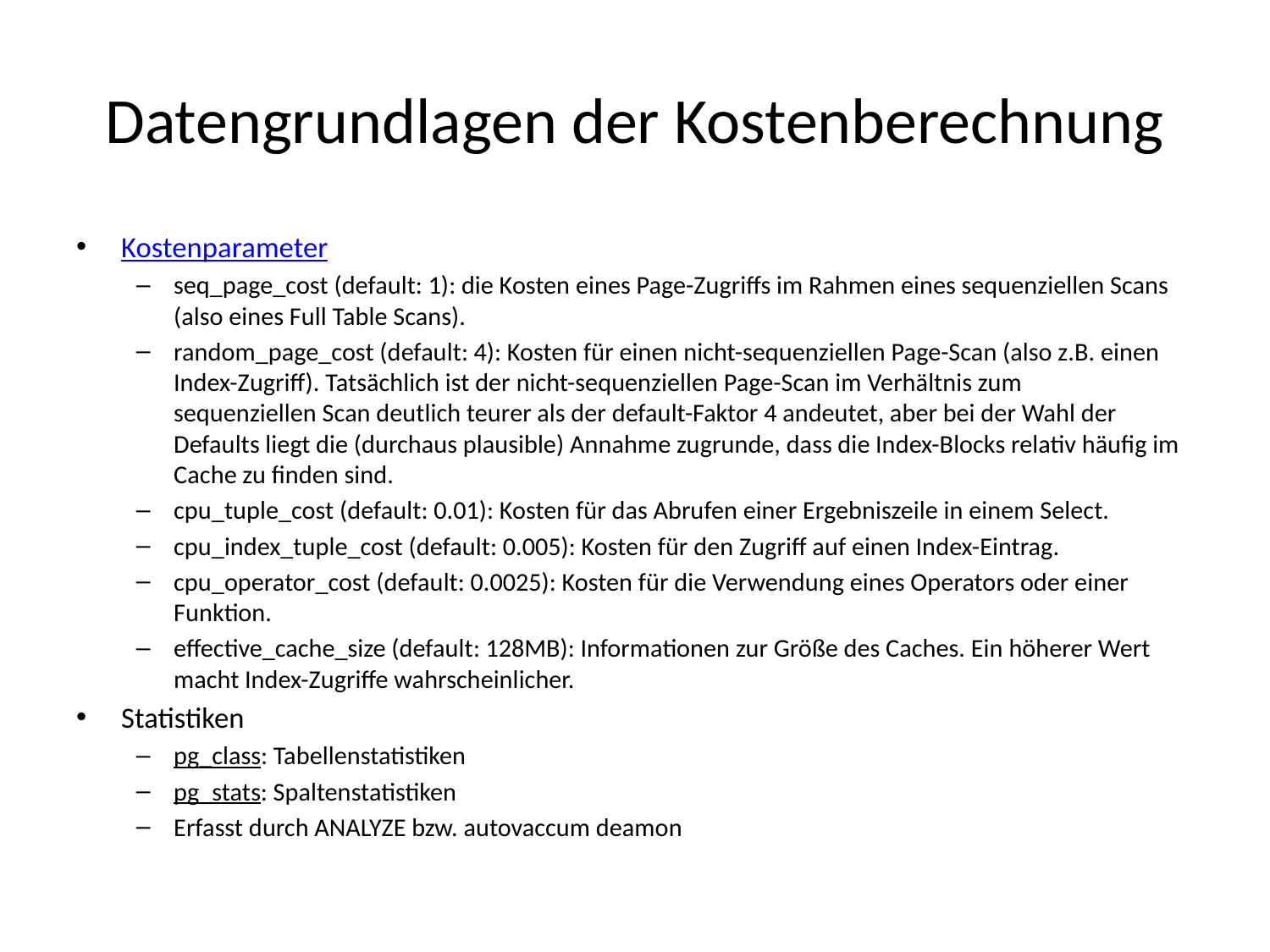

# Datengrundlagen der Kostenberechnung
Kostenparameter
seq_page_cost (default: 1): die Kosten eines Page-Zugriffs im Rahmen eines sequenziellen Scans (also eines Full Table Scans).
random_page_cost (default: 4): Kosten für einen nicht-sequenziellen Page-Scan (also z.B. einen Index-Zugriff). Tatsächlich ist der nicht-sequenziellen Page-Scan im Verhältnis zum sequenziellen Scan deutlich teurer als der default-Faktor 4 andeutet, aber bei der Wahl der Defaults liegt die (durchaus plausible) Annahme zugrunde, dass die Index-Blocks relativ häufig im Cache zu finden sind.
cpu_tuple_cost (default: 0.01): Kosten für das Abrufen einer Ergebniszeile in einem Select.
cpu_index_tuple_cost (default: 0.005): Kosten für den Zugriff auf einen Index-Eintrag.
cpu_operator_cost (default: 0.0025): Kosten für die Verwendung eines Operators oder einer Funktion.
effective_cache_size (default: 128MB): Informationen zur Größe des Caches. Ein höherer Wert macht Index-Zugriffe wahrscheinlicher.
Statistiken
pg_class: Tabellenstatistiken
pg_stats: Spaltenstatistiken
Erfasst durch ANALYZE bzw. autovaccum deamon